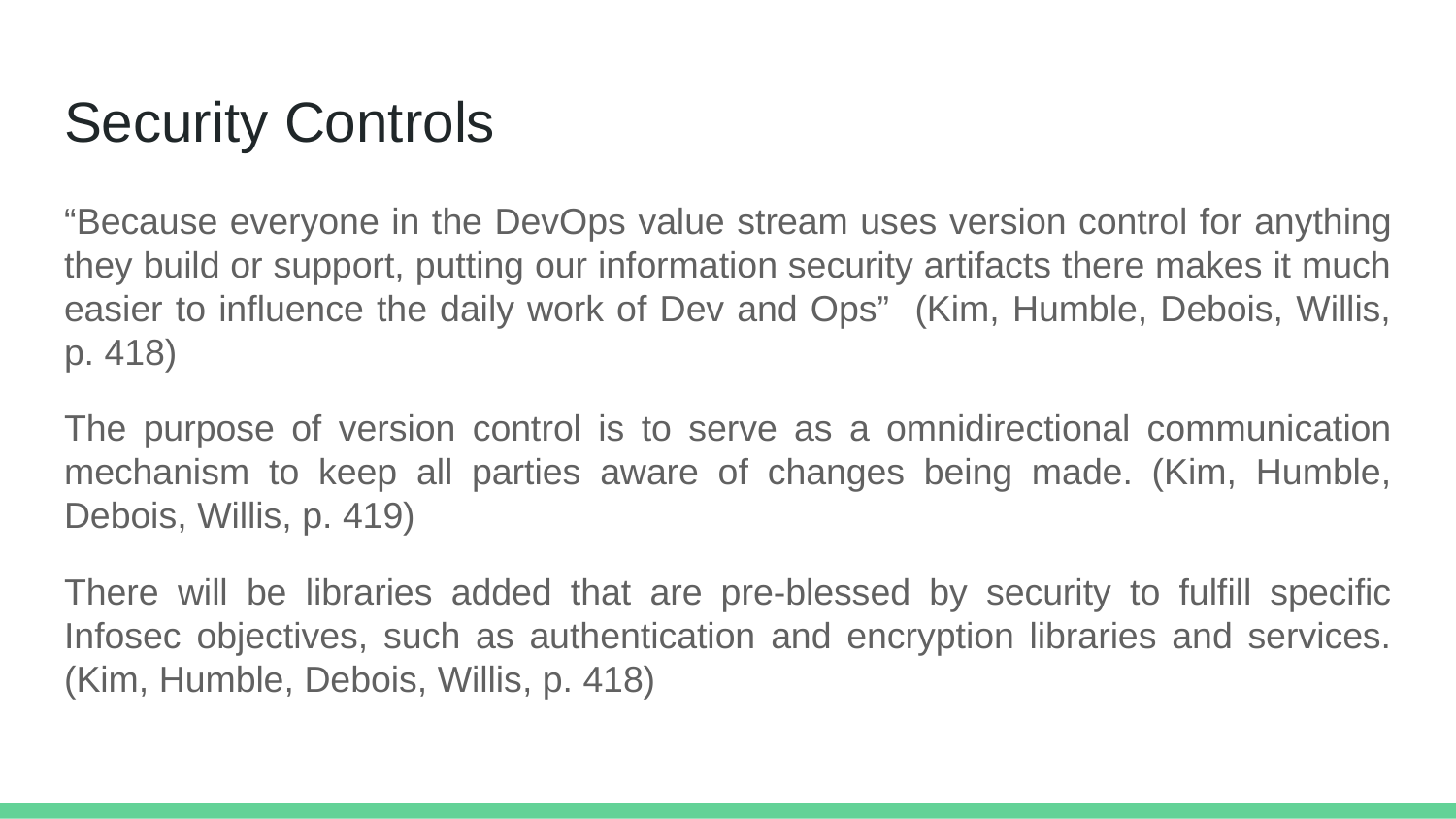

# Security Controls
“Because everyone in the DevOps value stream uses version control for anything they build or support, putting our information security artifacts there makes it much easier to influence the daily work of Dev and Ops”  (Kim, Humble, Debois, Willis, p. 418)
The purpose of version control is to serve as a omnidirectional communication mechanism to keep all parties aware of changes being made. (Kim, Humble, Debois, Willis, p. 419)
There will be libraries added that are pre-blessed by security to fulfill specific Infosec objectives, such as authentication and encryption libraries and services. (Kim, Humble, Debois, Willis, p. 418)